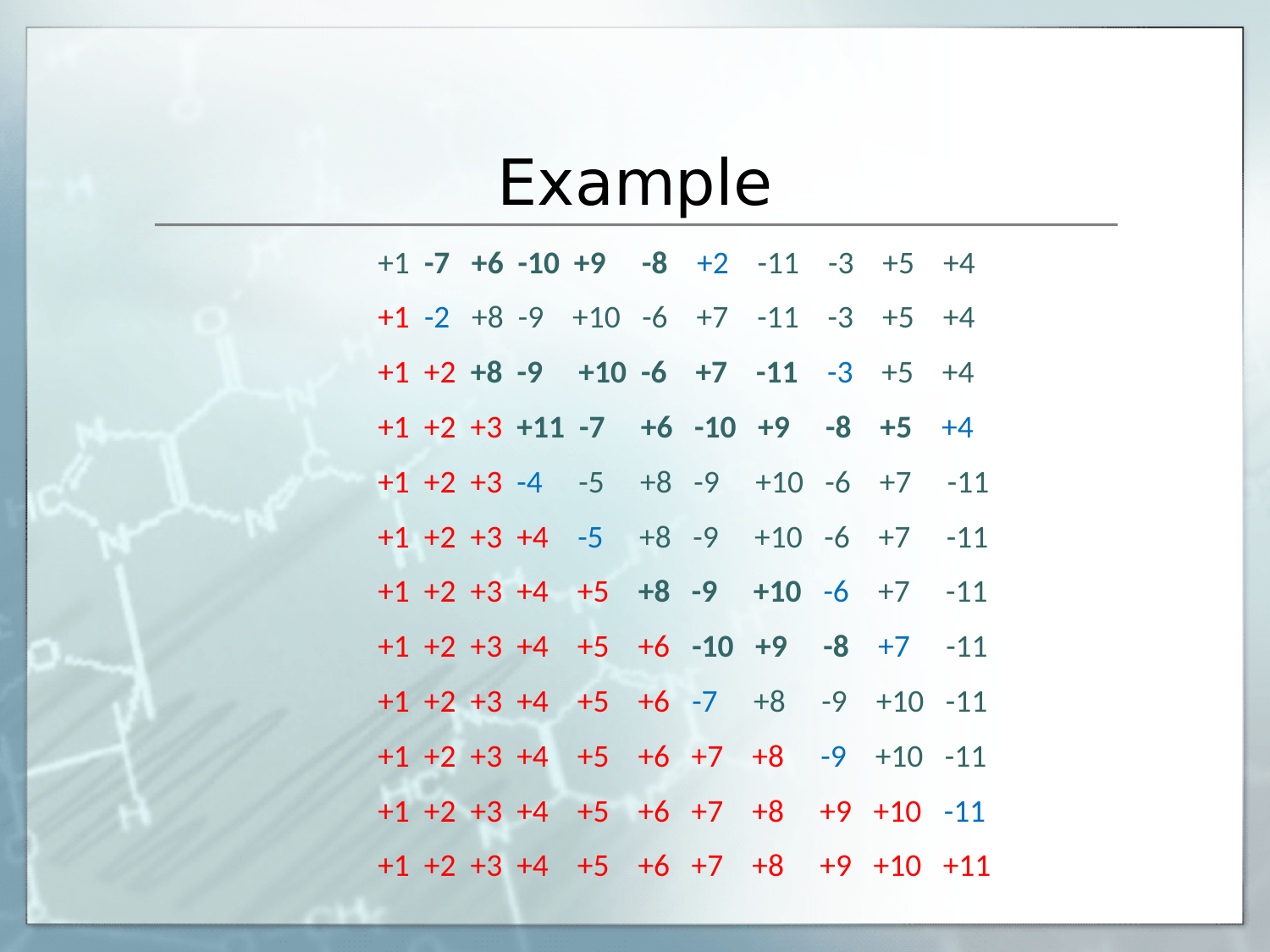

# Example
+1  -7   +6  -10  +9     -8    +2    -11    -3    +5    +4
+1  -2   +8  -9    +10   -6    +7    -11    -3    +5    +4
+1  +2  +8  -9     +10  -6    +7    -11    -3    +5    +4
+1  +2  +3  +11  -7     +6   -10   +9     -8    +5    +4
+1  +2  +3  -4     -5     +8   -9     +10   -6    +7     -11
+1  +2  +3  +4    -5     +8   -9     +10   -6    +7     -11
+1  +2  +3  +4    +5    +8   -9     +10   -6    +7     -11
+1  +2  +3  +4    +5    +6   -10   +9     -8    +7     -11
+1  +2  +3  +4    +5    +6   -7     +8     -9    +10   -11
+1  +2  +3  +4    +5    +6   +7    +8     -9    +10   -11
+1  +2  +3  +4    +5    +6   +7    +8     +9   +10   -11
+1  +2  +3  +4    +5    +6   +7    +8     +9   +10   +11